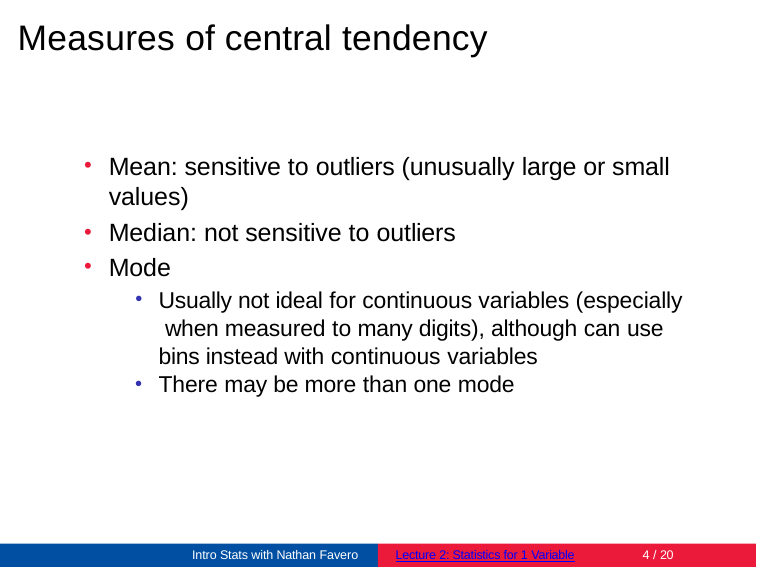

# Measures of central tendency
Mean: sensitive to outliers (unusually large or small  values)
Median: not sensitive to outliers
Mode
Usually not ideal for continuous variables (especially  when measured to many digits), although can use  bins instead with continuous variables
There may be more than one mode

Intro Stats with Nathan Favero
Lecture 2: Statistics for 1 Variable
4 / 20